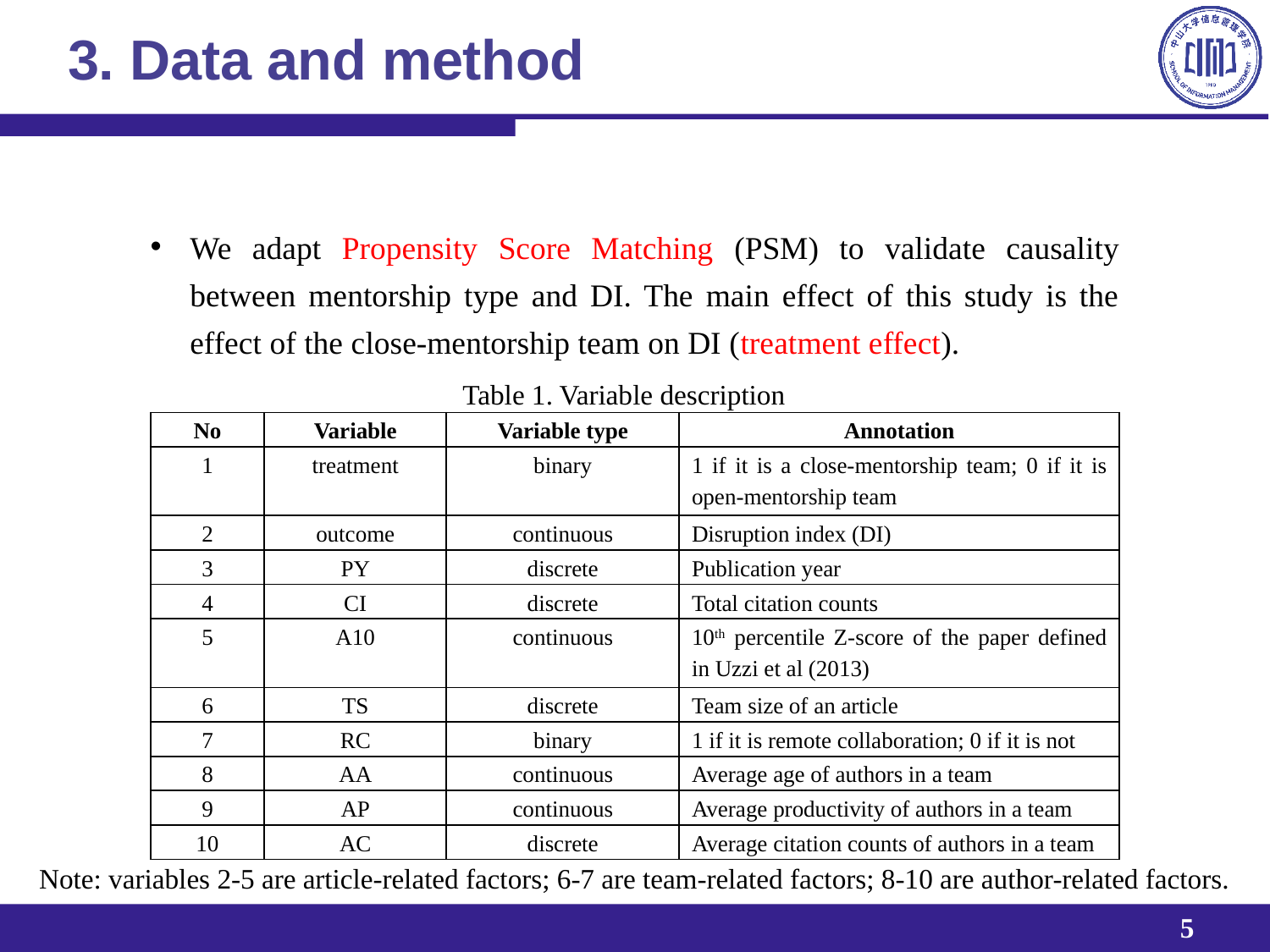

# 3. Data and method
We adapt Propensity Score Matching (PSM) to validate causality between mentorship type and DI. The main effect of this study is the effect of the close-mentorship team on DI (treatment effect).
Table 1. Variable description
| No | Variable | Variable type | Annotation |
| --- | --- | --- | --- |
| 1 | treatment | binary | 1 if it is a close-mentorship team; 0 if it is open-mentorship team |
| 2 | outcome | continuous | Disruption index (DI) |
| 3 | PY | discrete | Publication year |
| 4 | CI | discrete | Total citation counts |
| 5 | A10 | continuous | 10th percentile Z-score of the paper defined in Uzzi et al (2013) |
| 6 | TS | discrete | Team size of an article |
| 7 | RC | binary | 1 if it is remote collaboration; 0 if it is not |
| 8 | AA | continuous | Average age of authors in a team |
| 9 | AP | continuous | Average productivity of authors in a team |
| 10 | AC | discrete | Average citation counts of authors in a team |
Note: variables 2-5 are article-related factors; 6-7 are team-related factors; 8-10 are author-related factors.
5